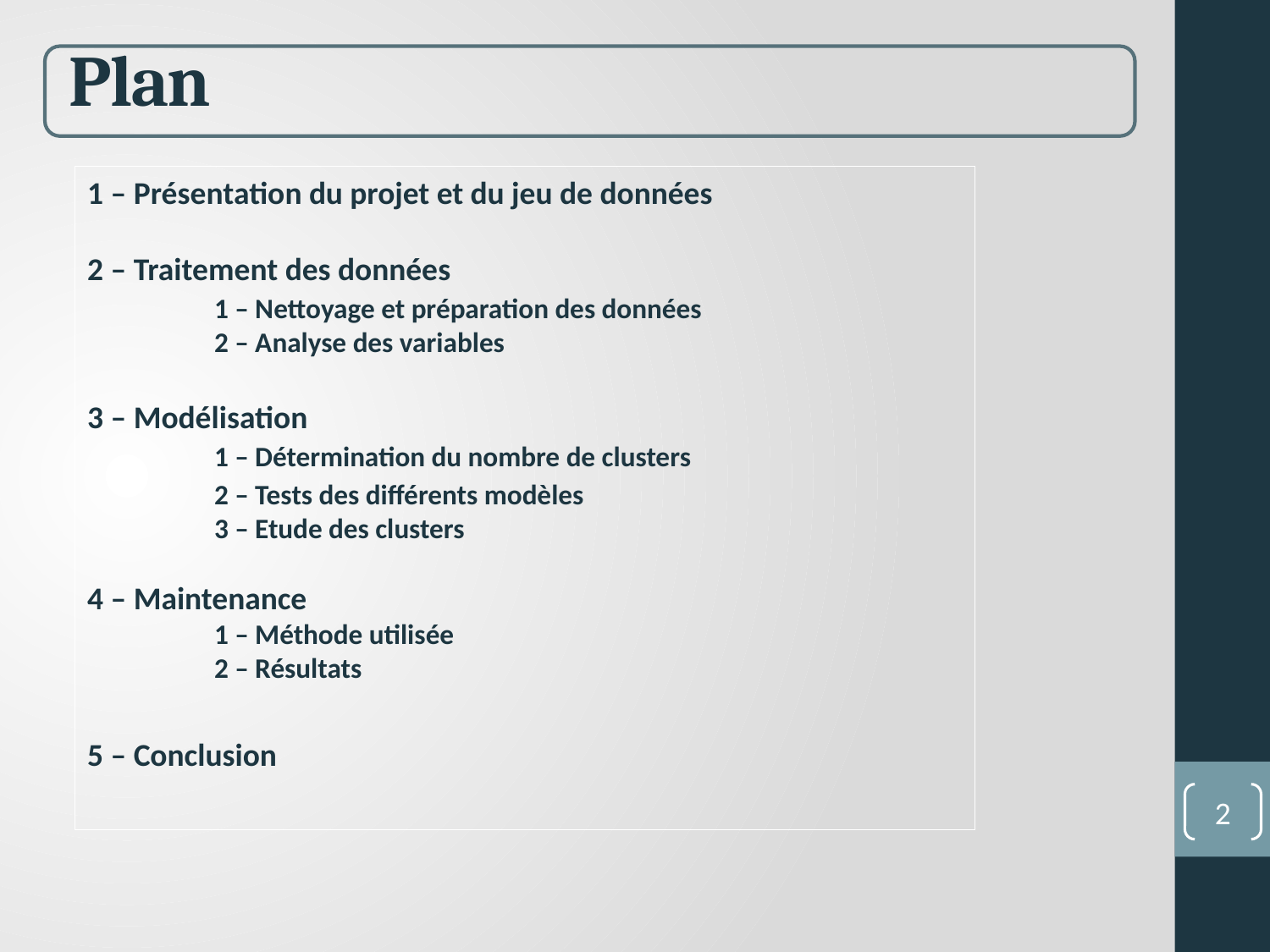

# Plan

1 – Présentation du projet et du jeu de données

2 – Traitement des données
	1 – Nettoyage et préparation des données
	2 – Analyse des variables

3 – Modélisation
	1 – Détermination du nombre de clusters
	2 – Tests des différents modèles
	3 – Etude des clusters

4 – Maintenance
	1 – Méthode utilisée
	2 – Résultats

5 – Conclusion

2